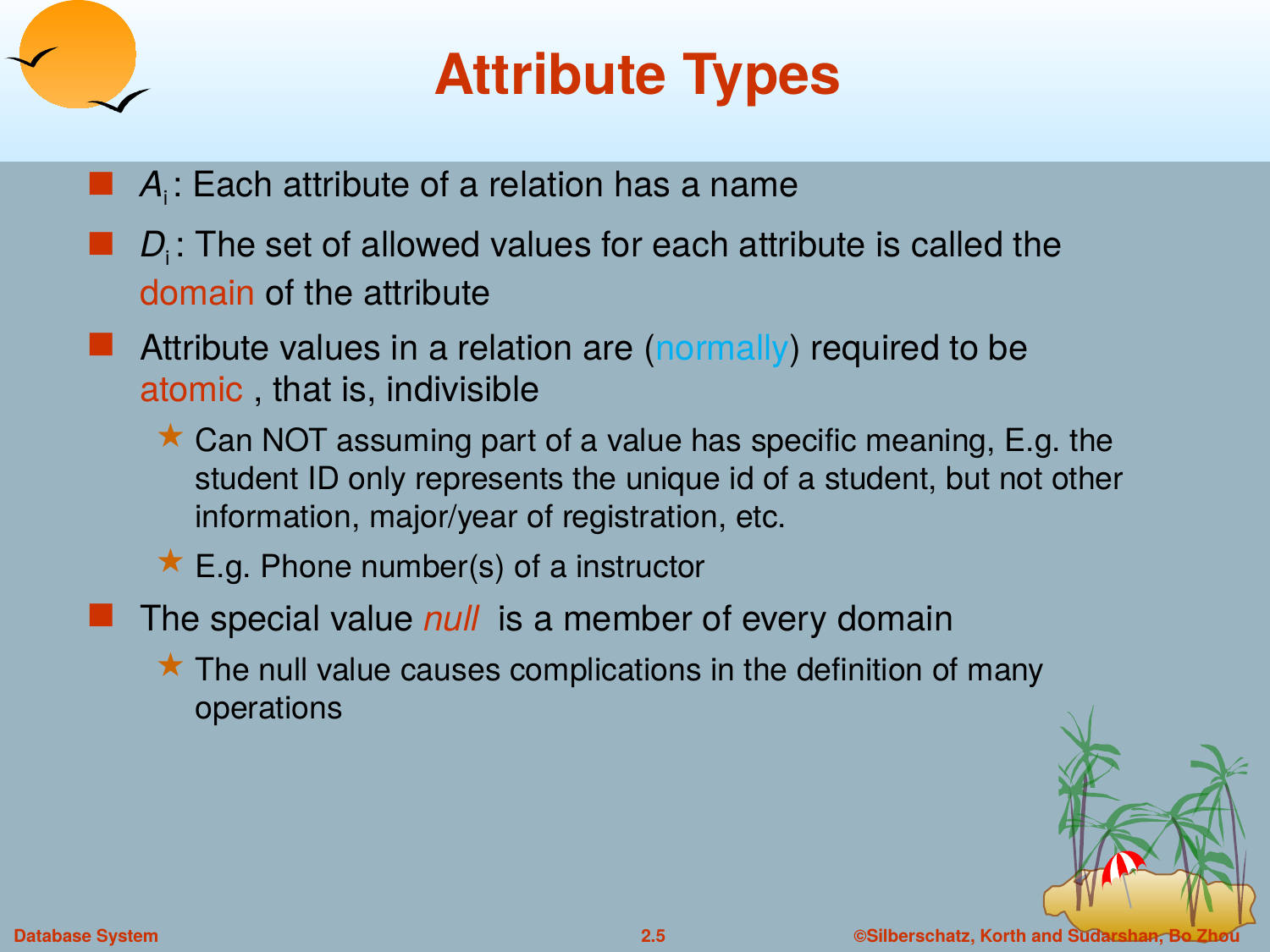

# Attribute Types
Ai : Each attribute of a relation has a name
Di : The set of allowed values for each attribute is called the domain of the attribute
Attribute values in a relation are (normally) required to be atomic , that is, indivisible
Can NOT assuming part of a value has specific meaning, E.g. the student ID only represents the unique id of a student, but not other information, major/year of registration, etc.
E.g. Phone number(s) of a instructor
The special value null  is a member of every domain
The null value causes complications in the definition of many operations